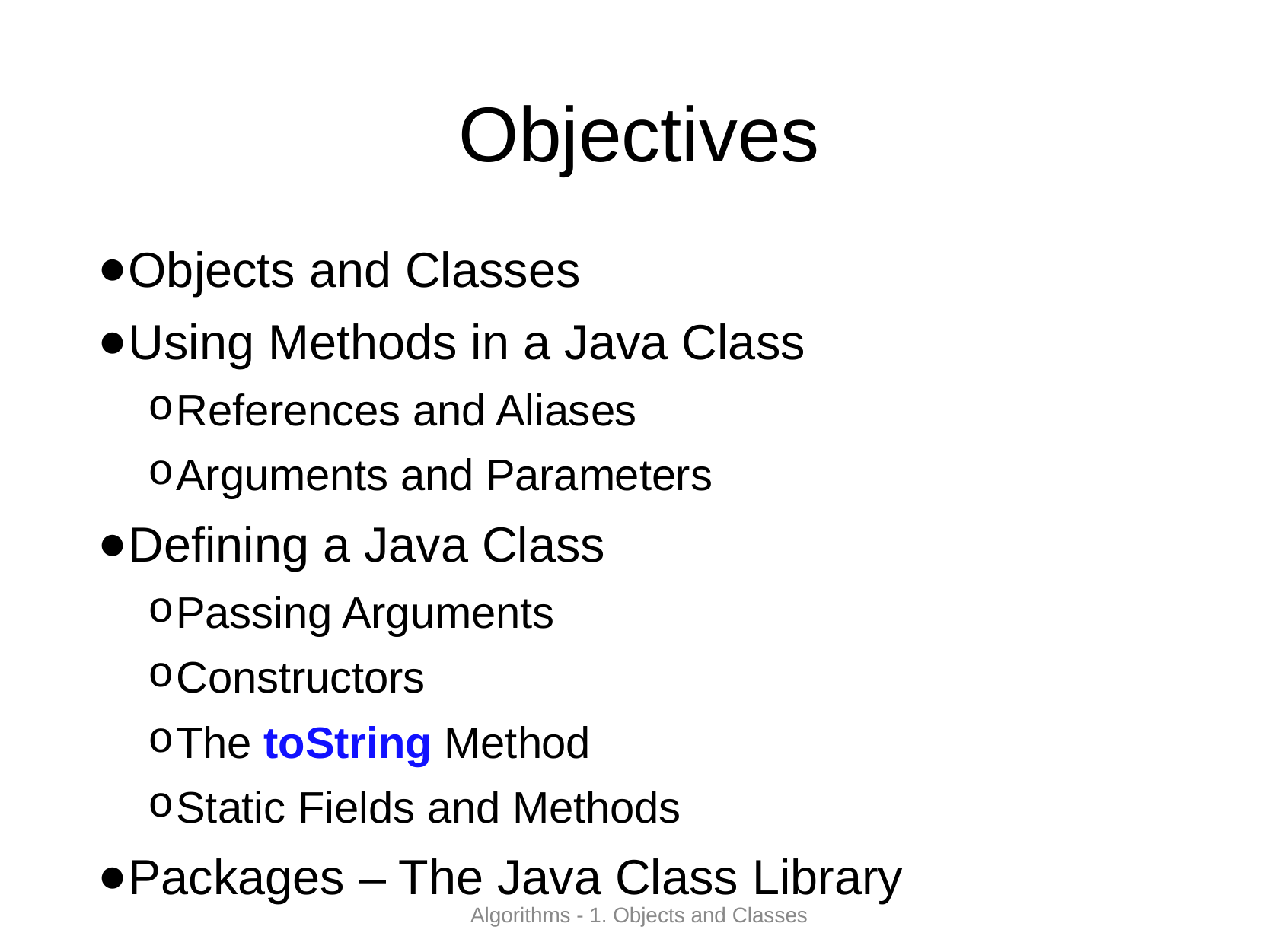

# Objectives
Objects and Classes
Using Methods in a Java Class
References and Aliases
Arguments and Parameters
Defining a Java Class
Passing Arguments
Constructors
The toString Method
Static Fields and Methods
Packages – The Java Class Library
Algorithms - 1. Objects and Classes